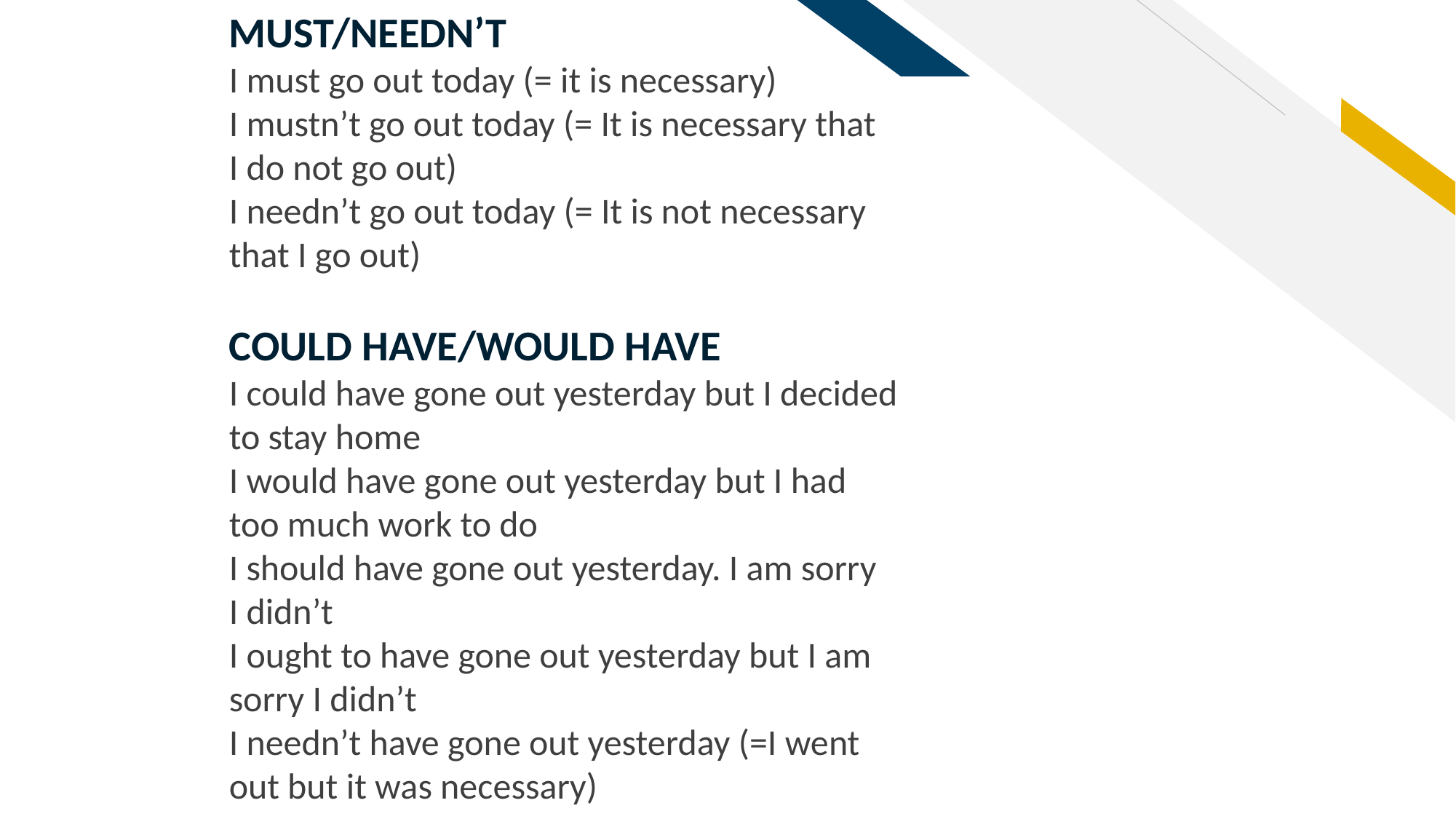

MUST/NEEDN’T
I must go out today (= it is necessary)
I mustn’t go out today (= It is necessary that
I do not go out)
I needn’t go out today (= It is not necessary
that I go out)

COULD HAVE/WOULD HAVE
I could have gone out yesterday but I decided
to stay home
I would have gone out yesterday but I had
too much work to do
I should have gone out yesterday. I am sorry
I didn’t
I ought to have gone out yesterday but I am
sorry I didn’t
I needn’t have gone out yesterday (=I went
out but it was necessary)